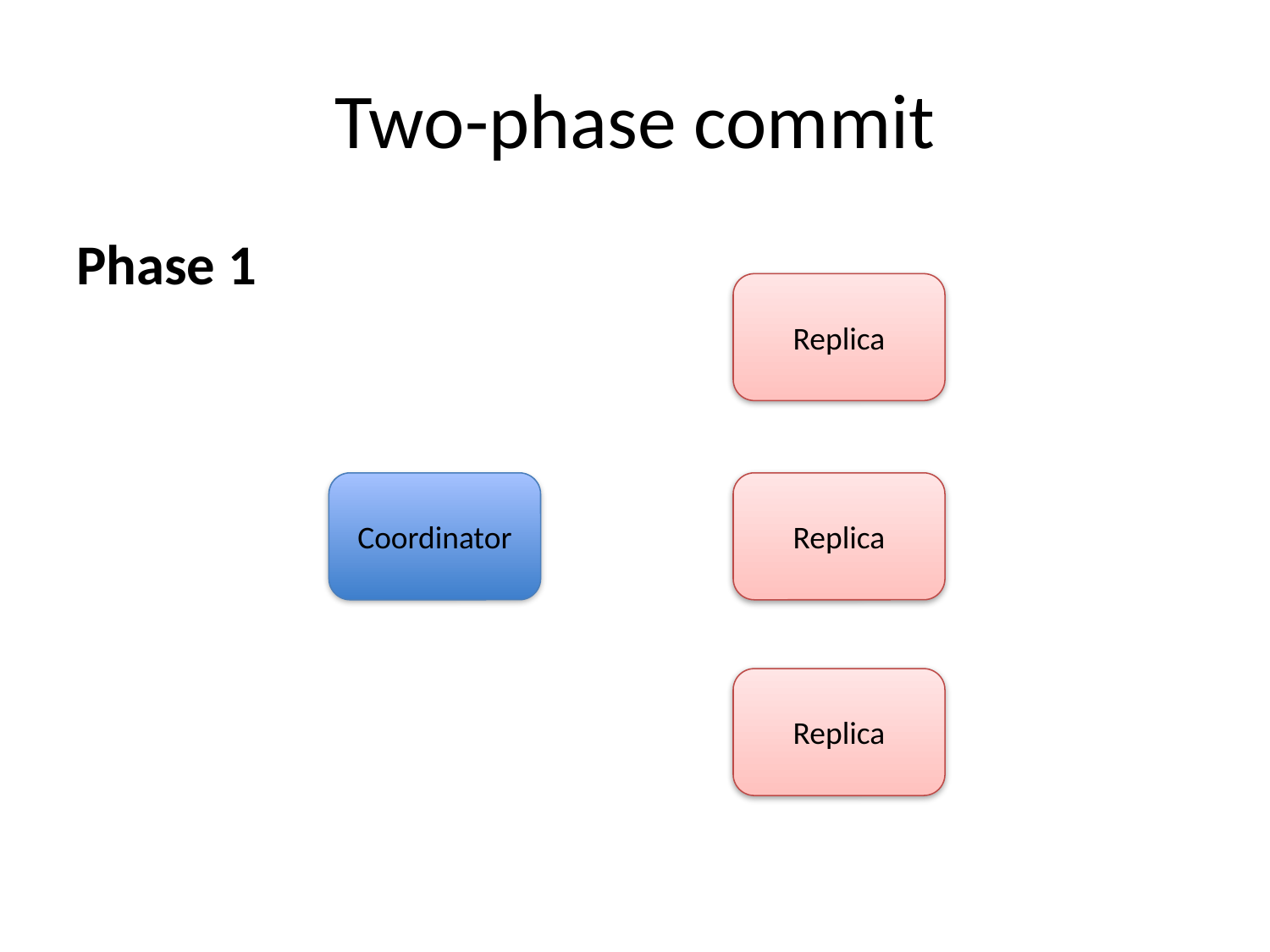

# Two-phase commit
Phase 1
Replica
Coordinator
Replica
Replica